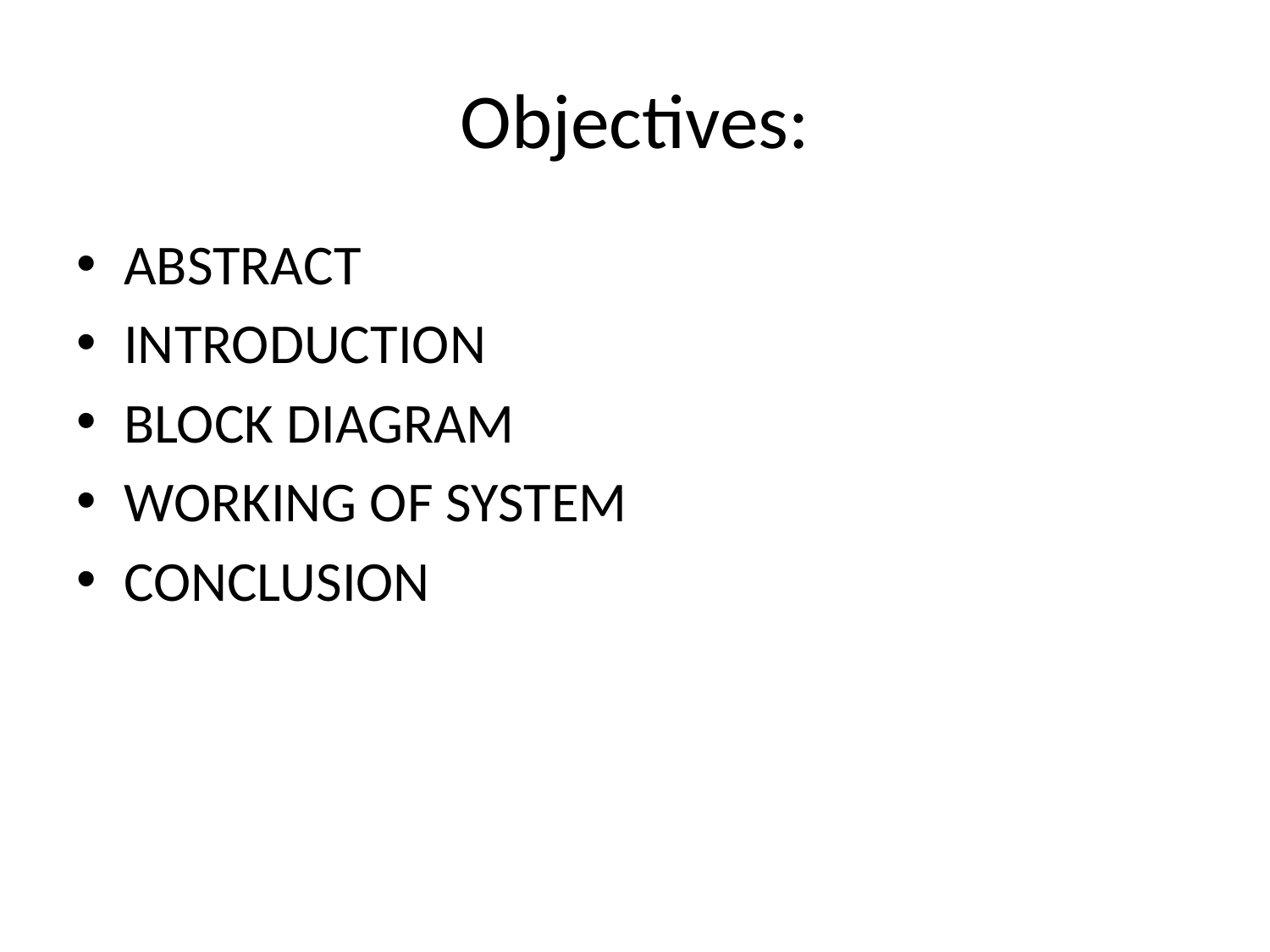

# Objectives:
ABSTRACT
INTRODUCTION
BLOCK DIAGRAM
WORKING OF SYSTEM
CONCLUSION